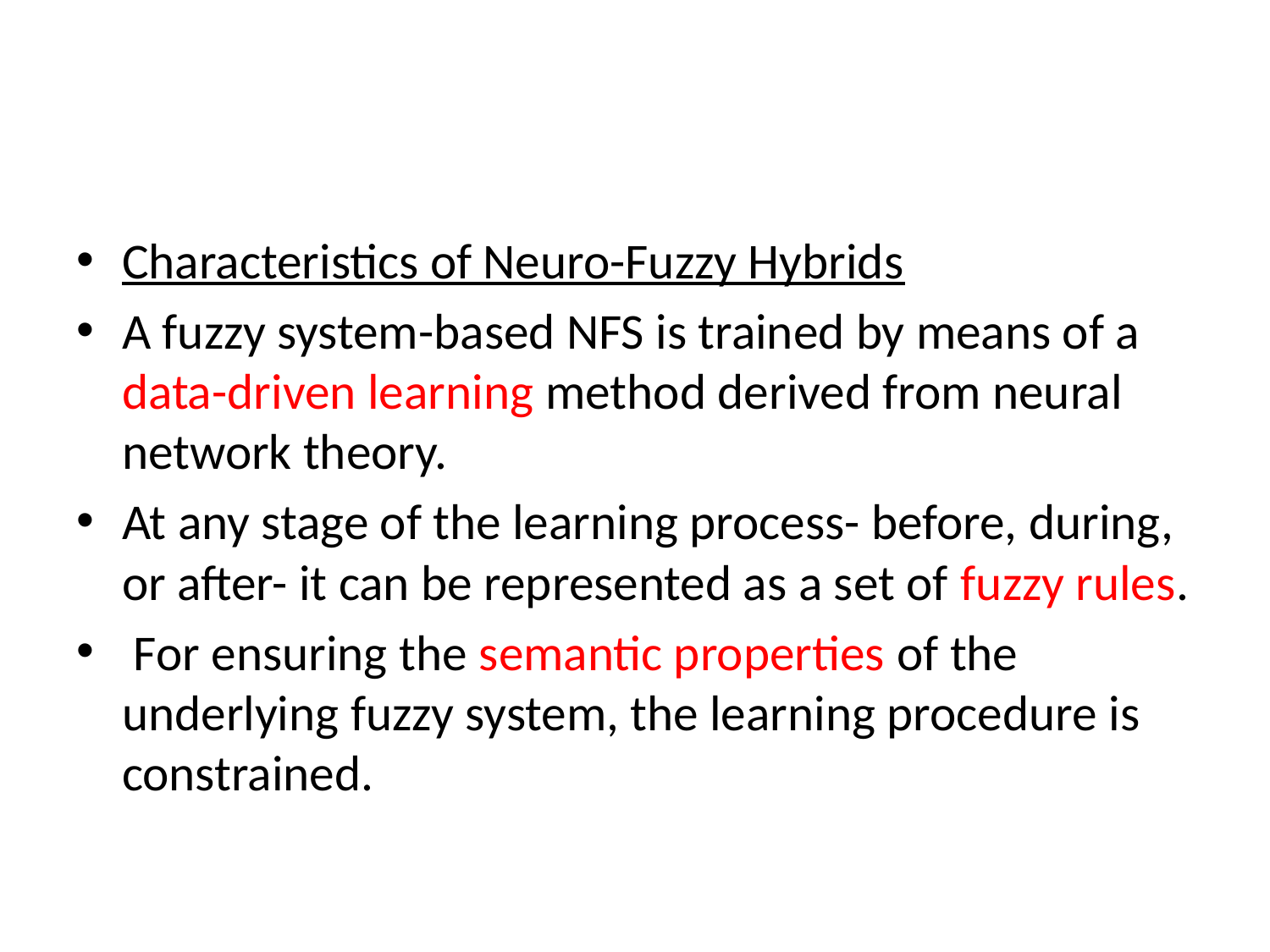

#
Characteristics of Neuro-Fuzzy Hybrids
A fuzzy system-based NFS is trained by means of a data-driven learning method derived from neural network theory.
At any stage of the learning process- before, during, or after- it can be represented as a set of fuzzy rules.
 For ensuring the semantic properties of the underlying fuzzy system, the learning procedure is constrained.